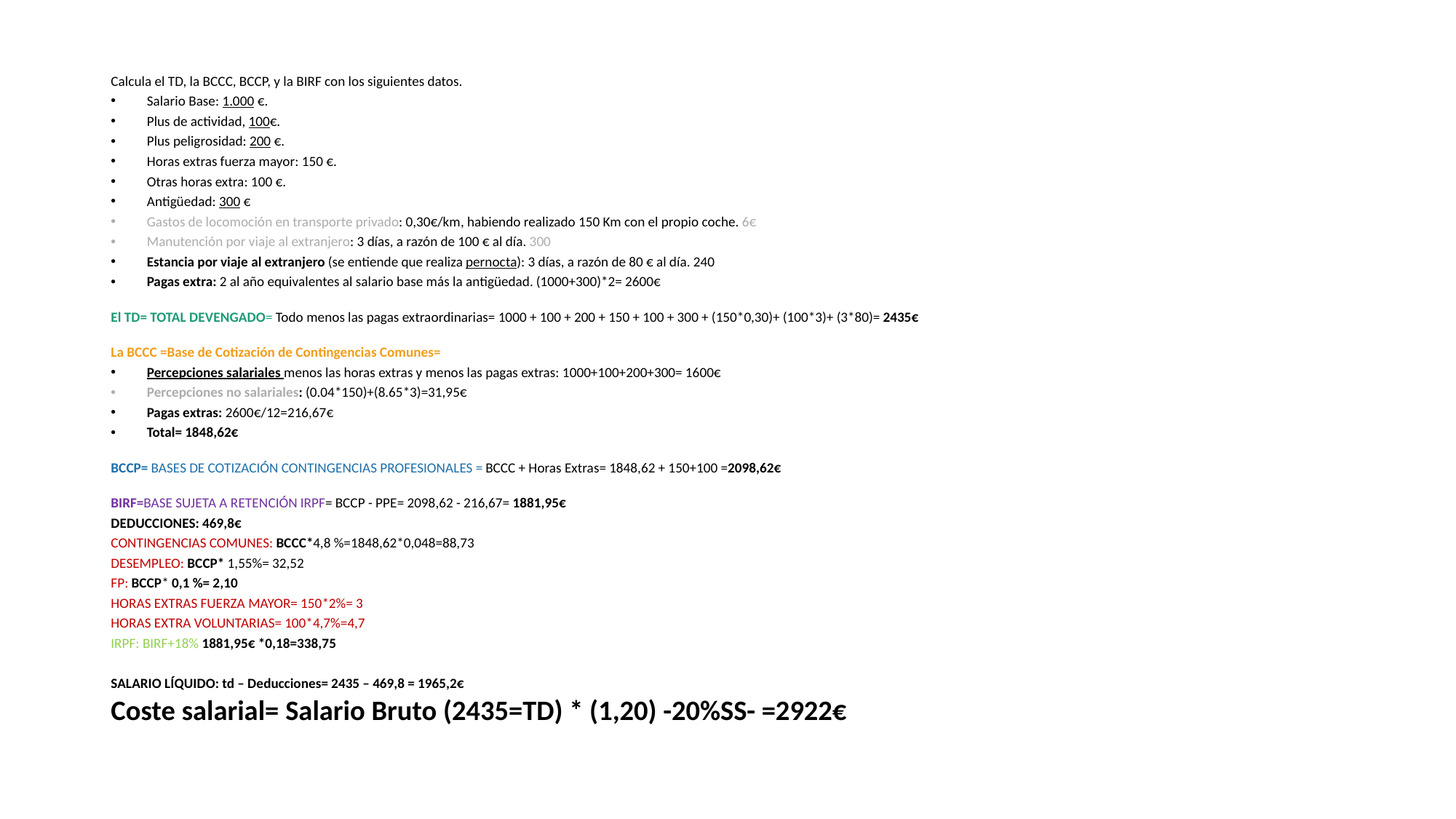

Calcula el TD, la BCCC, BCCP, y la BIRF con los siguientes datos.
Salario Base: 1.000 €.
Plus de actividad, 100€.
Plus peligrosidad: 200 €.
Horas extras fuerza mayor: 150 €.
Otras horas extra: 100 €.
Antigüedad: 300 €
Gastos de locomoción en transporte privado: 0,30€/km, habiendo realizado 150 Km con el propio coche. 6€
Manutención por viaje al extranjero: 3 días, a razón de 100 € al día. 300
Estancia por viaje al extranjero (se entiende que realiza pernocta): 3 días, a razón de 80 € al día. 240
Pagas extra: 2 al año equivalentes al salario base más la antigüedad. (1000+300)*2= 2600€
El TD= TOTAL DEVENGADO= Todo menos las pagas extraordinarias= 1000 + 100 + 200 + 150 + 100 + 300 + (150*0,30)+ (100*3)+ (3*80)= 2435€
La BCCC =Base de Cotización de Contingencias Comunes=
Percepciones salariales menos las horas extras y menos las pagas extras: 1000+100+200+300= 1600€
Percepciones no salariales: (0.04*150)+(8.65*3)=31,95€
Pagas extras: 2600€/12=216,67€
Total= 1848,62€
BCCP= BASES DE COTIZACIÓN CONTINGENCIAS PROFESIONALES = BCCC + Horas Extras= 1848,62 + 150+100 =2098,62€
BIRF=BASE SUJETA A RETENCIÓN IRPF= BCCP - PPE= 2098,62 - 216,67= 1881,95€
DEDUCCIONES: 469,8€
CONTINGENCIAS COMUNES: BCCC*4,8 %=1848,62*0,048=88,73
DESEMPLEO: BCCP* 1,55%= 32,52
FP: BCCP* 0,1 %= 2,10
HORAS EXTRAS FUERZA MAYOR= 150*2%= 3
HORAS EXTRA VOLUNTARIAS= 100*4,7%=4,7
IRPF: BIRF+18% 1881,95€ *0,18=338,75

SALARIO LÍQUIDO: td – Deducciones= 2435 – 469,8 = 1965,2€
Coste salarial= Salario Bruto (2435=TD) * (1,20) -20%SS- =2922€